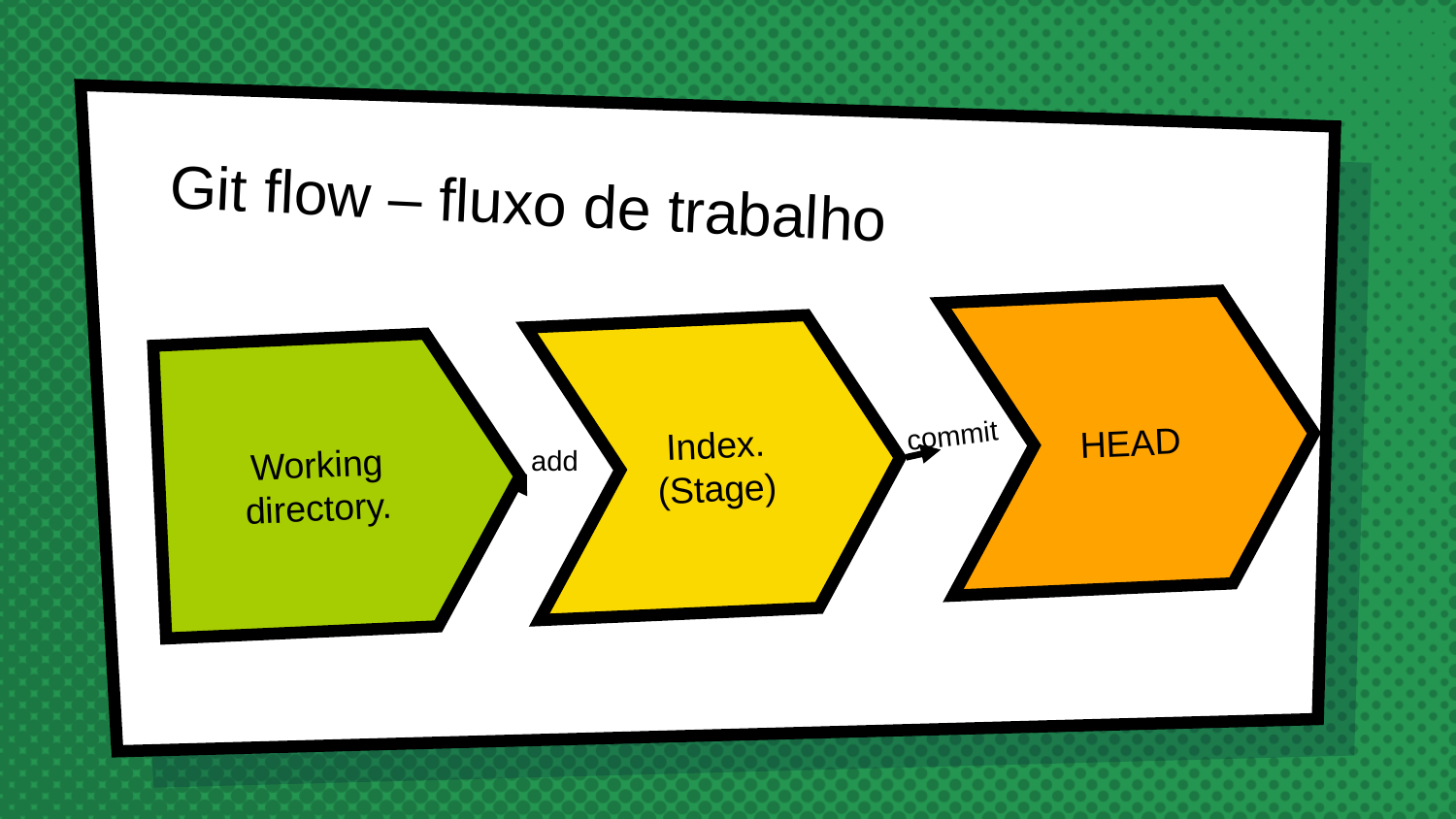

# Git flow – fluxo de trabalho
HEAD
Index.
(Stage)
Working directory.
commit
add